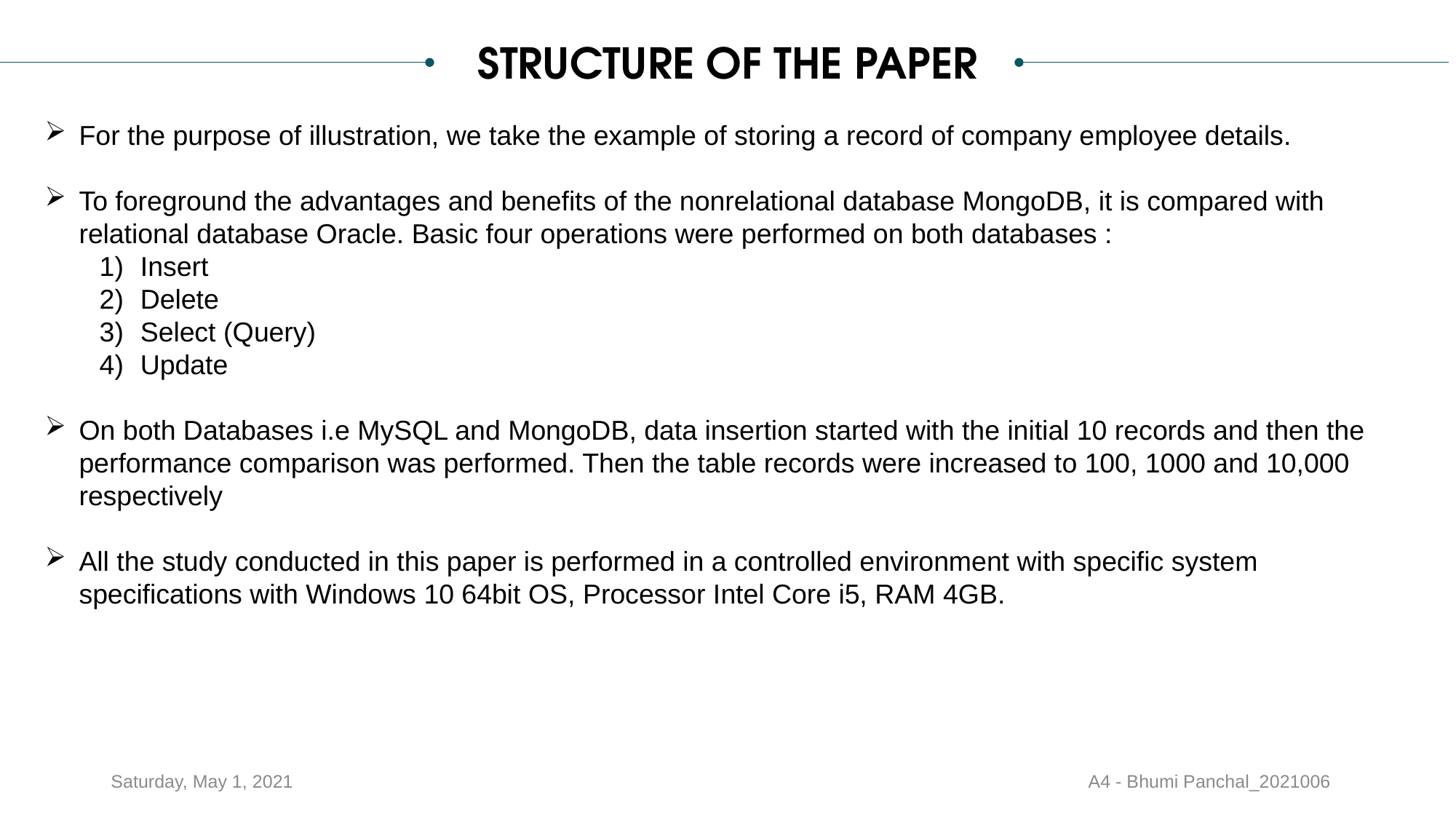

STRUCTURE OF THE PAPER
For the purpose of illustration, we take the example of storing a record of company employee details.

To foreground the advantages and benefits of the nonrelational database MongoDB, it is compared with relational database Oracle. Basic four operations were performed on both databases :
Insert
Delete
Select (Query)
Update

On both Databases i.e MySQL and MongoDB, data insertion started with the initial 10 records and then the performance comparison was performed. Then the table records were increased to 100, 1000 and 10,000 respectively

All the study conducted in this paper is performed in a controlled environment with specific system specifications with Windows 10 64bit OS, Processor Intel Core i5, RAM 4GB.

A4 - Bhumi Panchal_2021006
Saturday, May 1, 2021